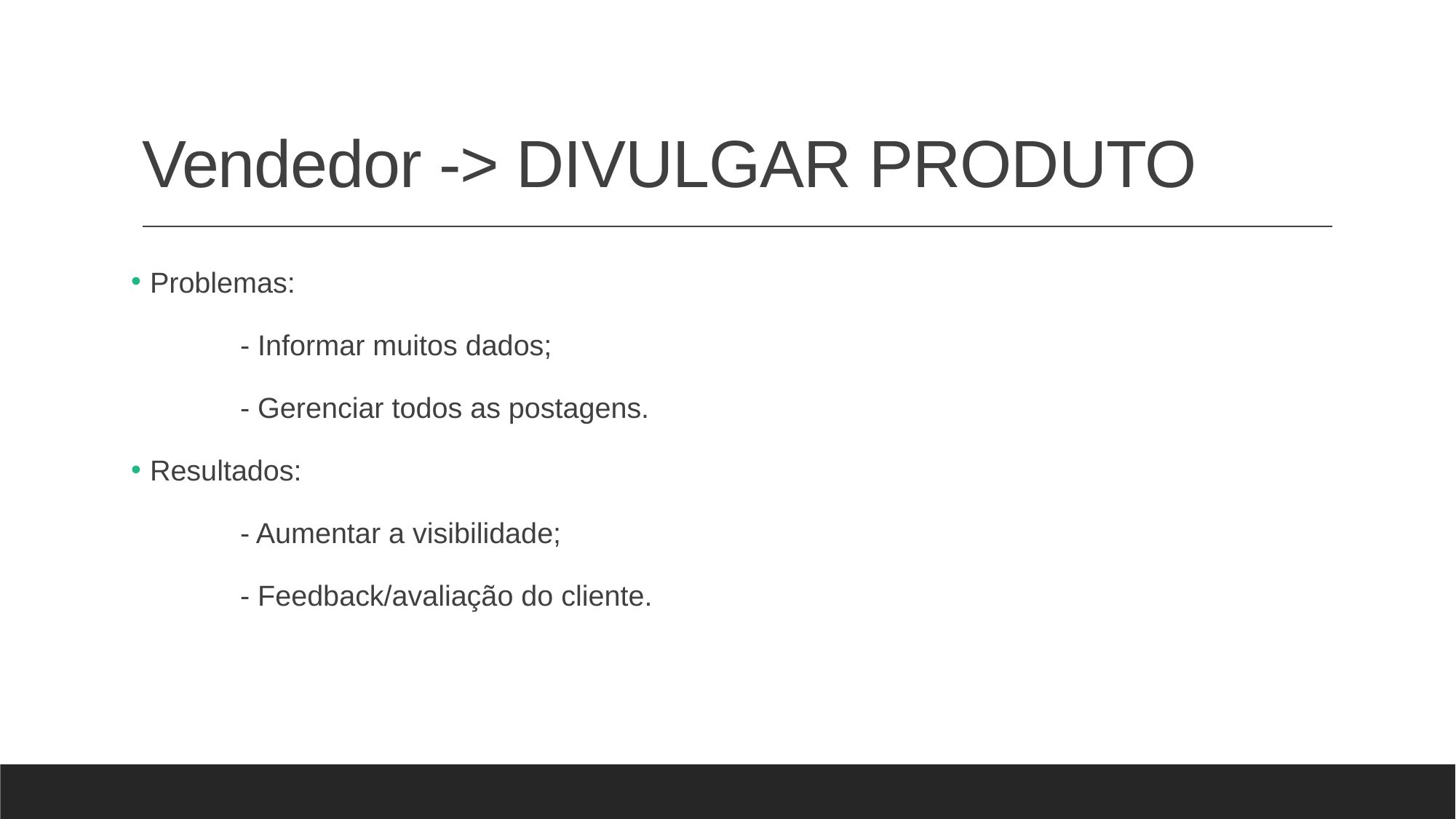

# Vendedor -> DIVULGAR PRODUTO
 Problemas:
	- Informar muitos dados;
	- Gerenciar todos as postagens.
 Resultados:
	- Aumentar a visibilidade;
	- Feedback/avaliação do cliente.